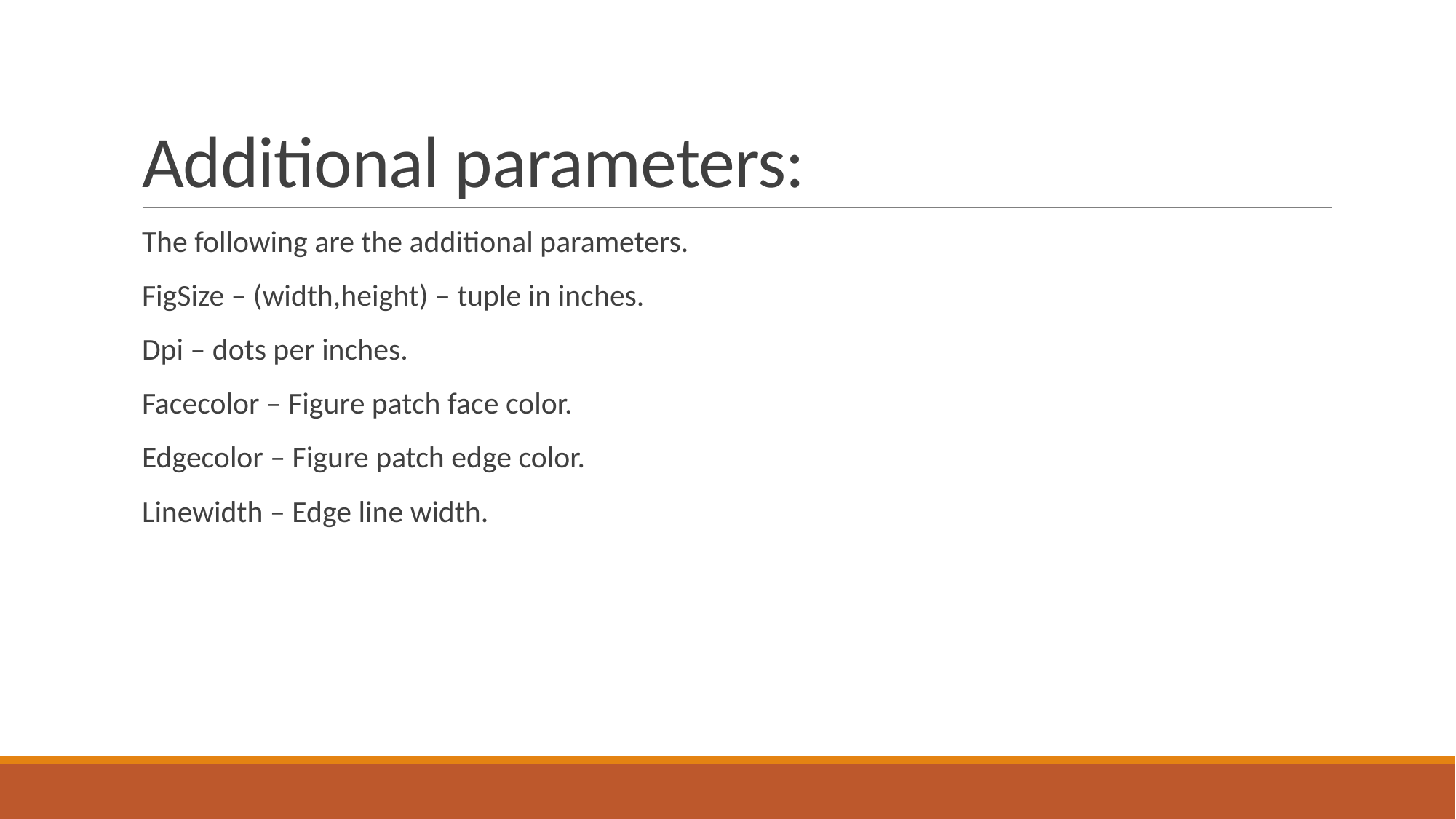

# Additional parameters:
The following are the additional parameters.
FigSize – (width,height) – tuple in inches.
Dpi – dots per inches.
Facecolor – Figure patch face color.
Edgecolor – Figure patch edge color.
Linewidth – Edge line width.